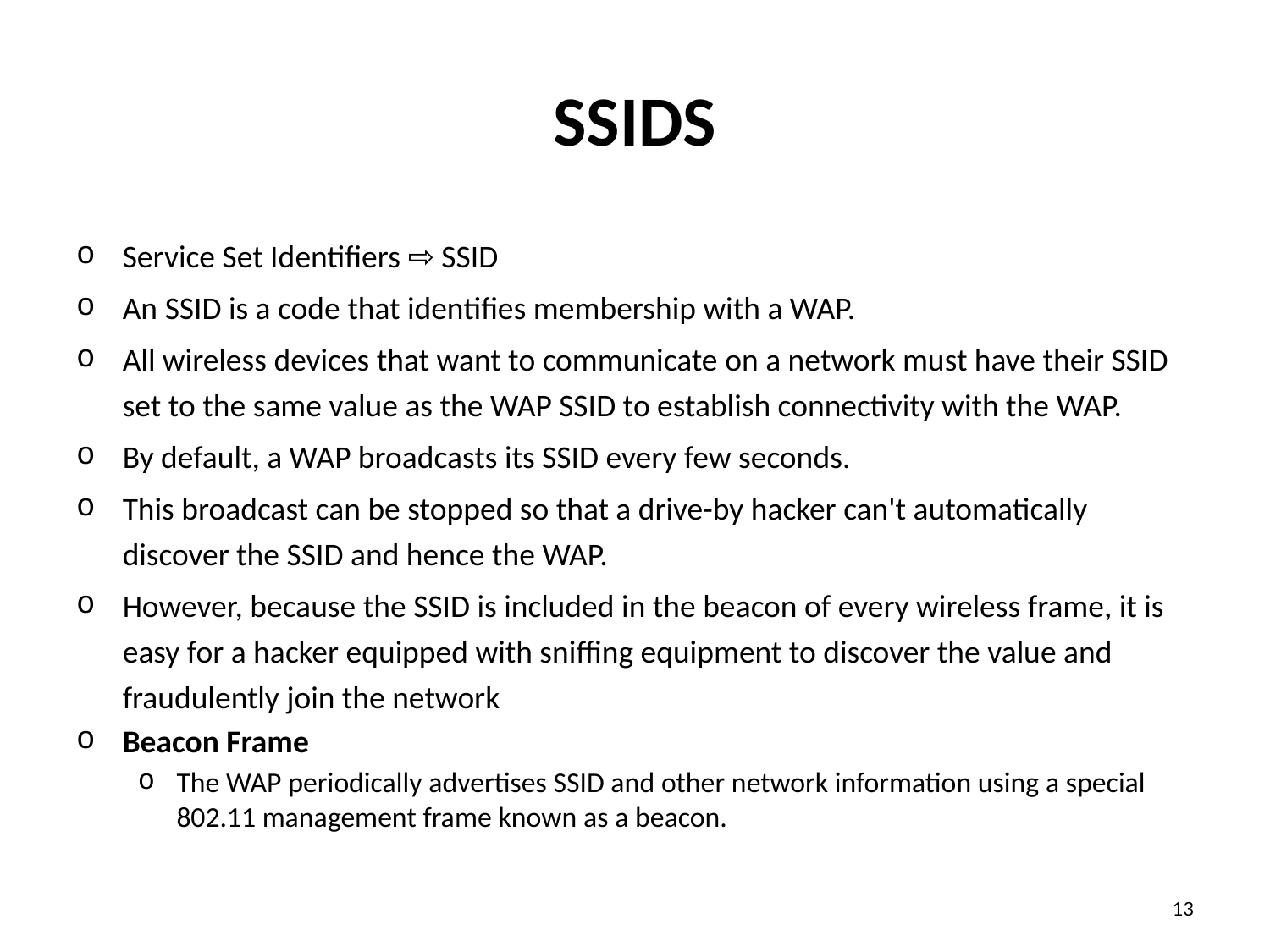

# SSIDs
Service Set Identifiers ⇨ SSID
An SSID is a code that identifies membership with a WAP.
All wireless devices that want to communicate on a network must have their SSID set to the same value as the WAP SSID to establish connectivity with the WAP.
By default, a WAP broadcasts its SSID every few seconds.
This broadcast can be stopped so that a drive-by hacker can't automatically discover the SSID and hence the WAP.
However, because the SSID is included in the beacon of every wireless frame, it is easy for a hacker equipped with sniffing equipment to discover the value and fraudulently join the network
Beacon Frame
The WAP periodically advertises SSID and other network information using a special 802.11 management frame known as a beacon.
13